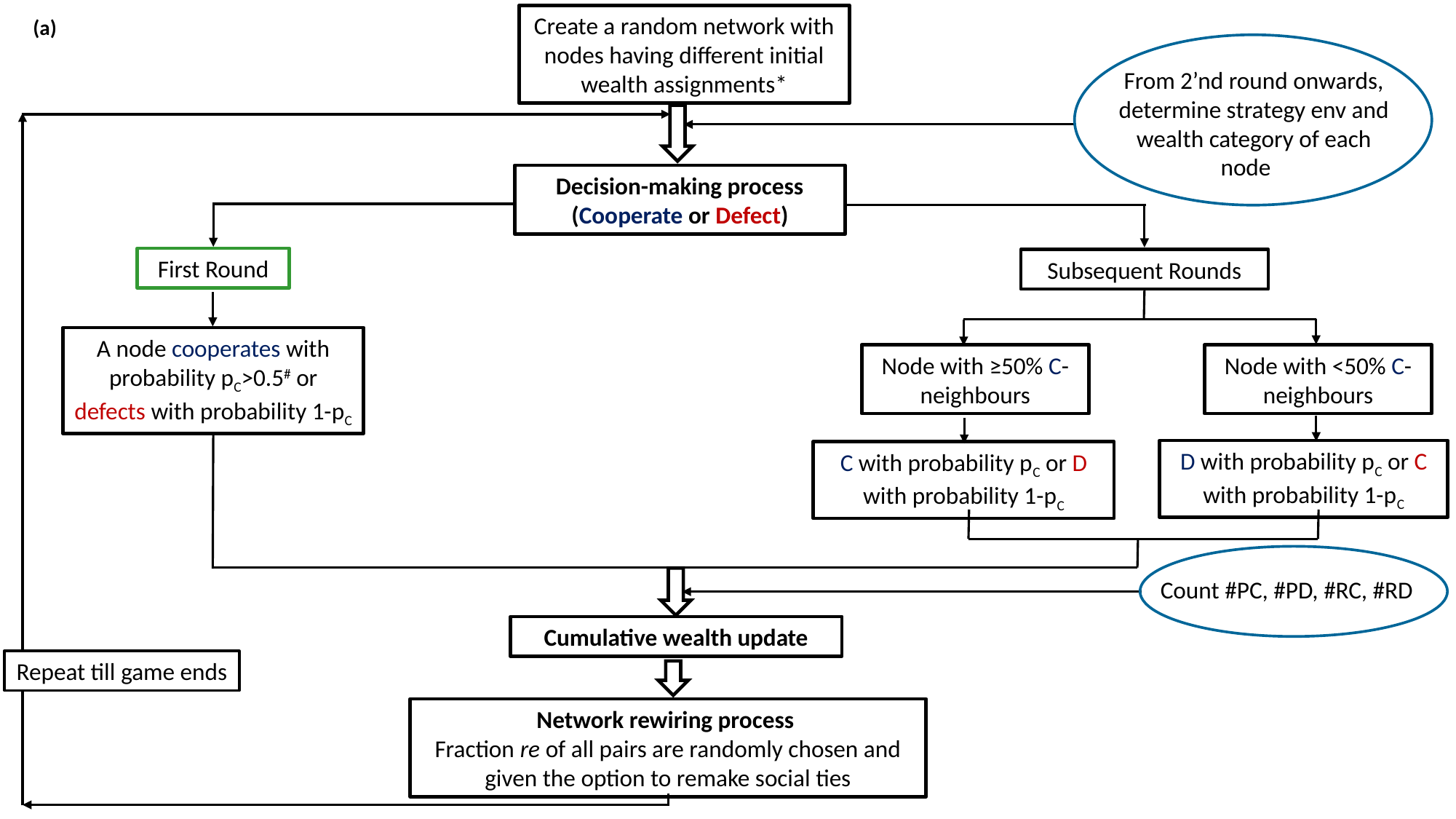

Create a random network with nodes having different initial wealth assignments*

Decision-making process
(Cooperate or Defect)
First Round
Subsequent Rounds
A node cooperates with probability pC>0.5# or defects with probability 1-pC
Node with ≥50% C-neighbours
Node with <50% C-neighbours
D with probability pC or C with probability 1-pC
C with probability pC or D with probability 1-pC

Cumulative wealth update

Network rewiring process
Fraction re of all pairs are randomly chosen and given the option to remake social ties
(a)

From 2’nd round onwards, determine strategy env and wealth category of each node

Count #PC, #PD, #RC, #RD
Repeat till game ends